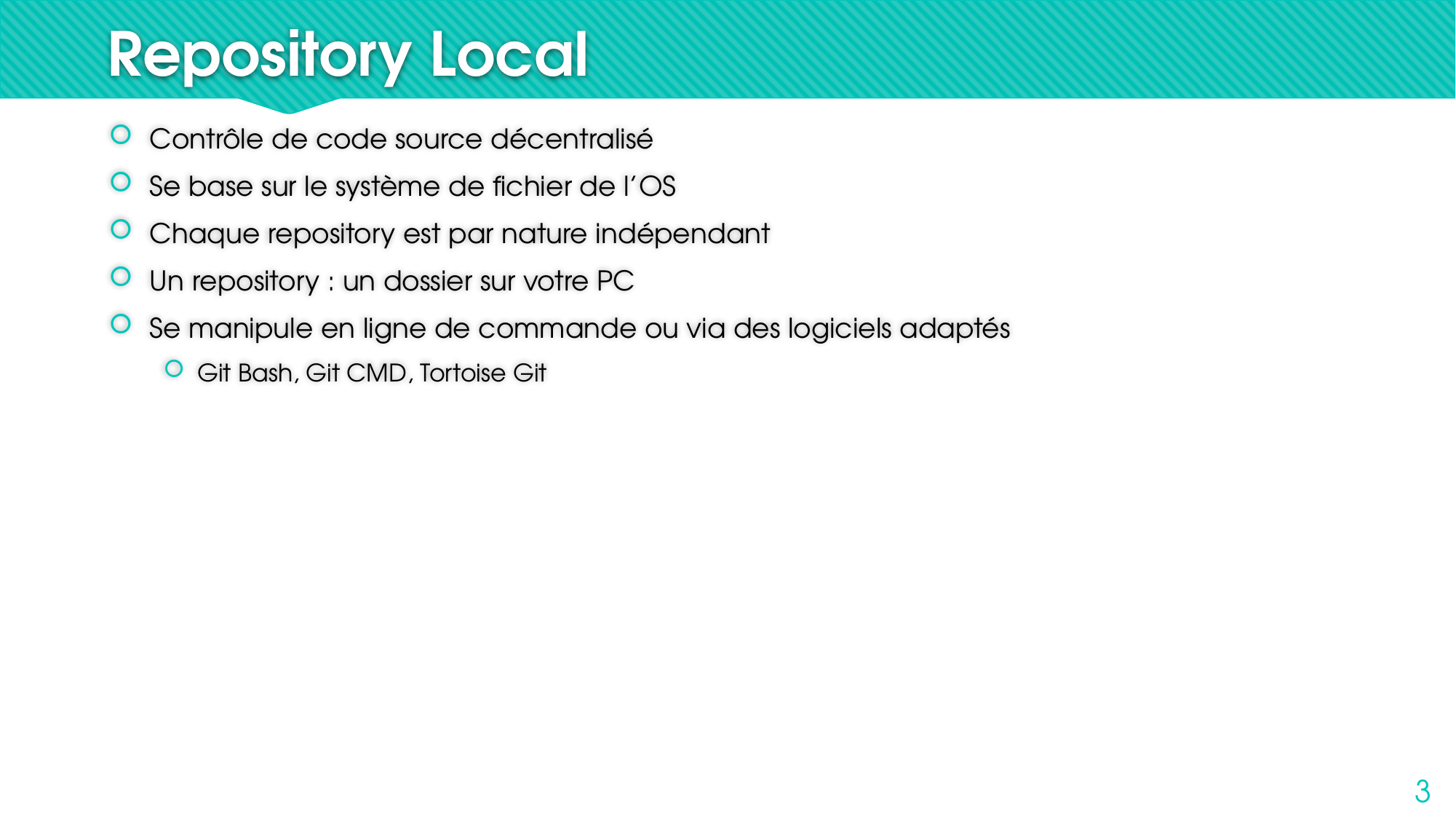

# Repository Local
Contrôle de code source décentralisé
Se base sur le système de fichier de l’OS
Chaque repository est par nature indépendant
Un repository : un dossier sur votre PC
Se manipule en ligne de commande ou via des logiciels adaptés
Git Bash, Git CMD, Tortoise Git
3